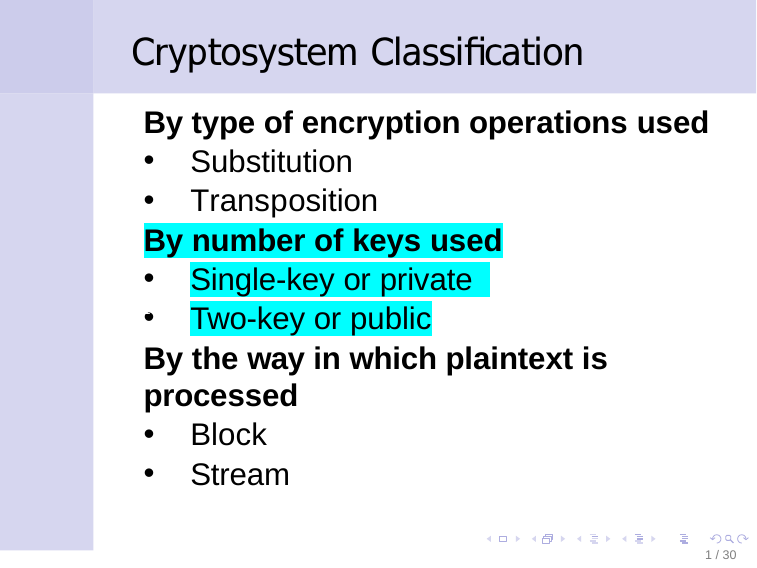

# Cryptosystem Classification
By type of encryption operations used
Substitution
Transposition
By number of keys used
Single-key or private
Two-key or public
By the way in which plaintext is processed
Block
Stream
1
1

1 / 30